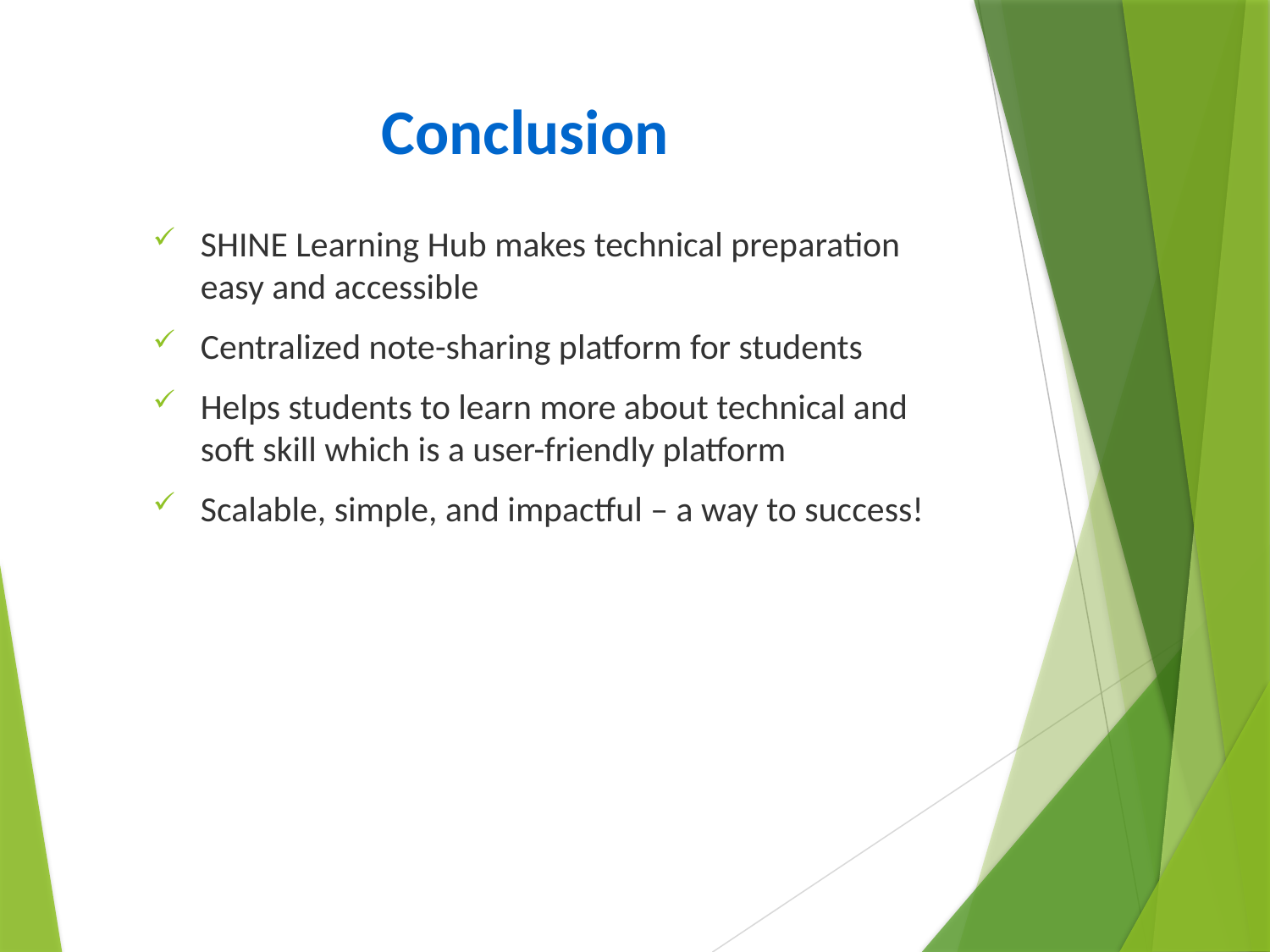

# Conclusion
SHINE Learning Hub makes technical preparation     easy and accessible
Centralized note-sharing platform for students
Helps students to learn more about technical and soft skill which is a user-friendly platform
Scalable, simple, and impactful – a way to success!